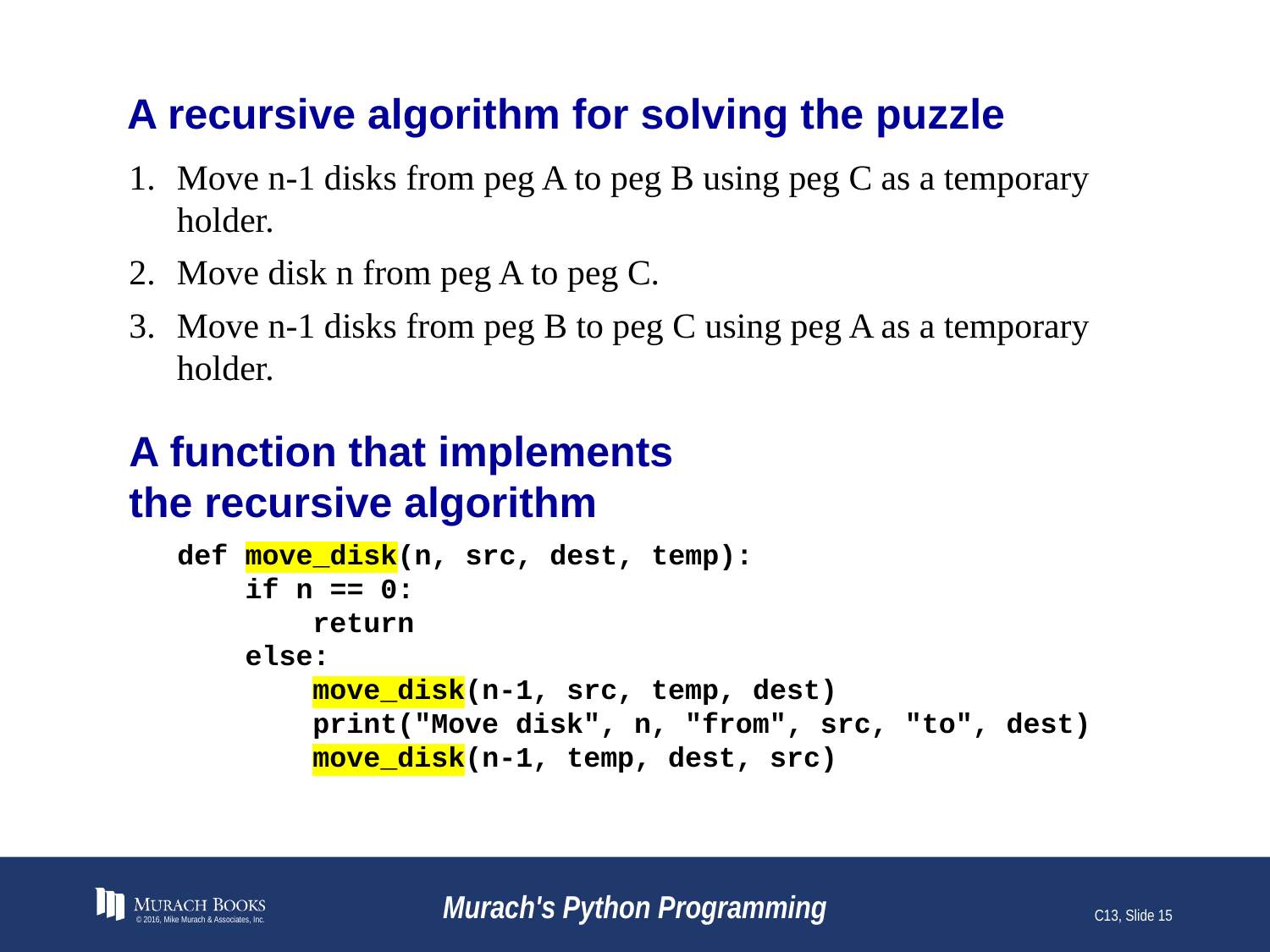

# A recursive algorithm for solving the puzzle
Move n-1 disks from peg A to peg B using peg C as a temporary holder.
Move disk n from peg A to peg C.
Move n-1 disks from peg B to peg C using peg A as a temporary holder.
A function that implements
the recursive algorithm
def move_disk(n, src, dest, temp):
    if n == 0:
        return
    else:
        move_disk(n-1, src, temp, dest)
        print("Move disk", n, "from", src, "to", dest)
        move_disk(n-1, temp, dest, src)

© 2016, Mike Murach & Associates, Inc.
Murach's Python Programming

C13, Slide 15